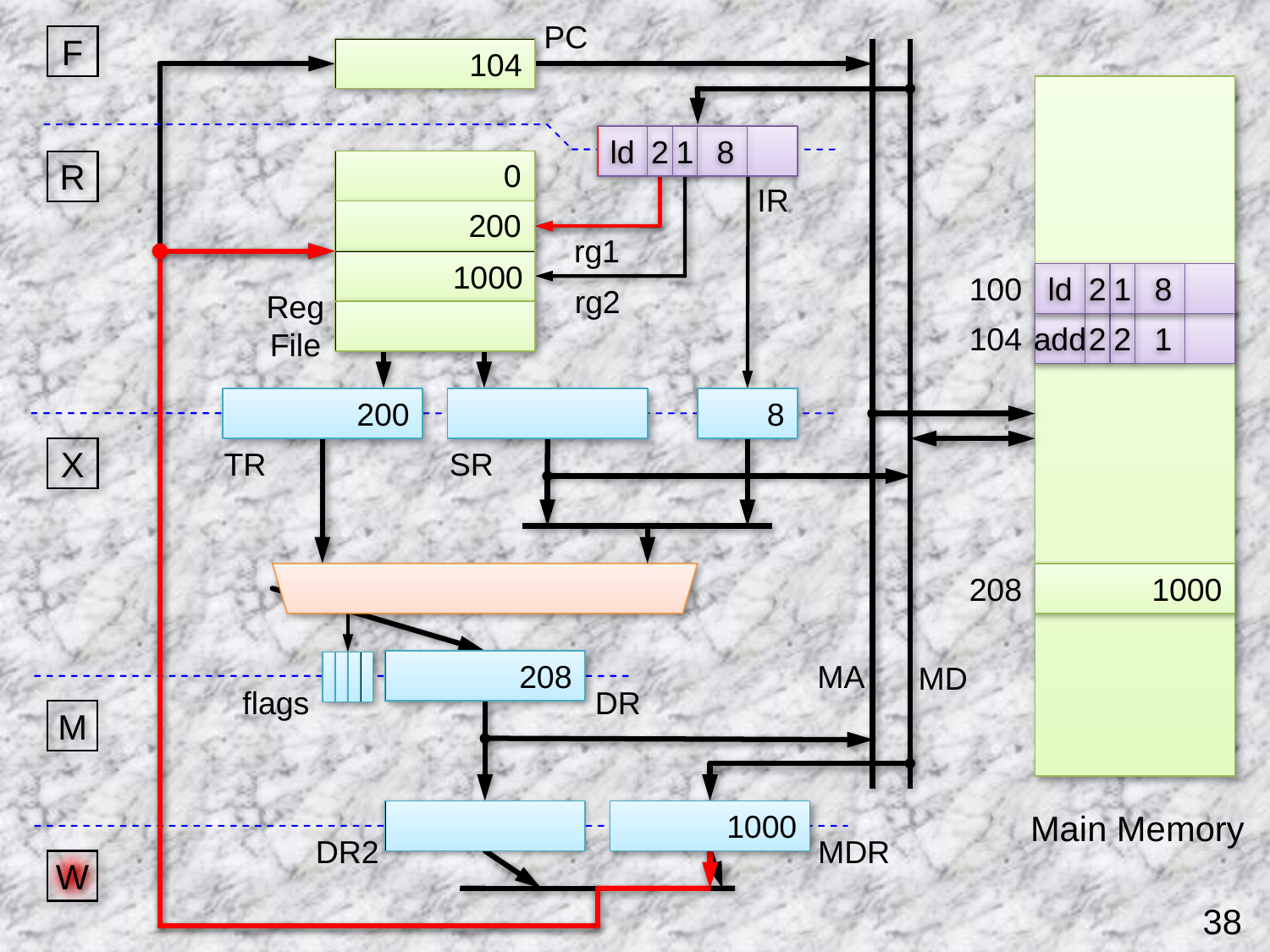

PC
F

104

ld
2
1
8
0

R

IR
200

rg1

1000
100

ld
2
1
8
rg2
Reg
File

104

add
2
2
1
200

8

TR
SR
X

208
1000
208
MA
MD

flags
DR
M

1000
Main Memory

MDR
DR2

W

38